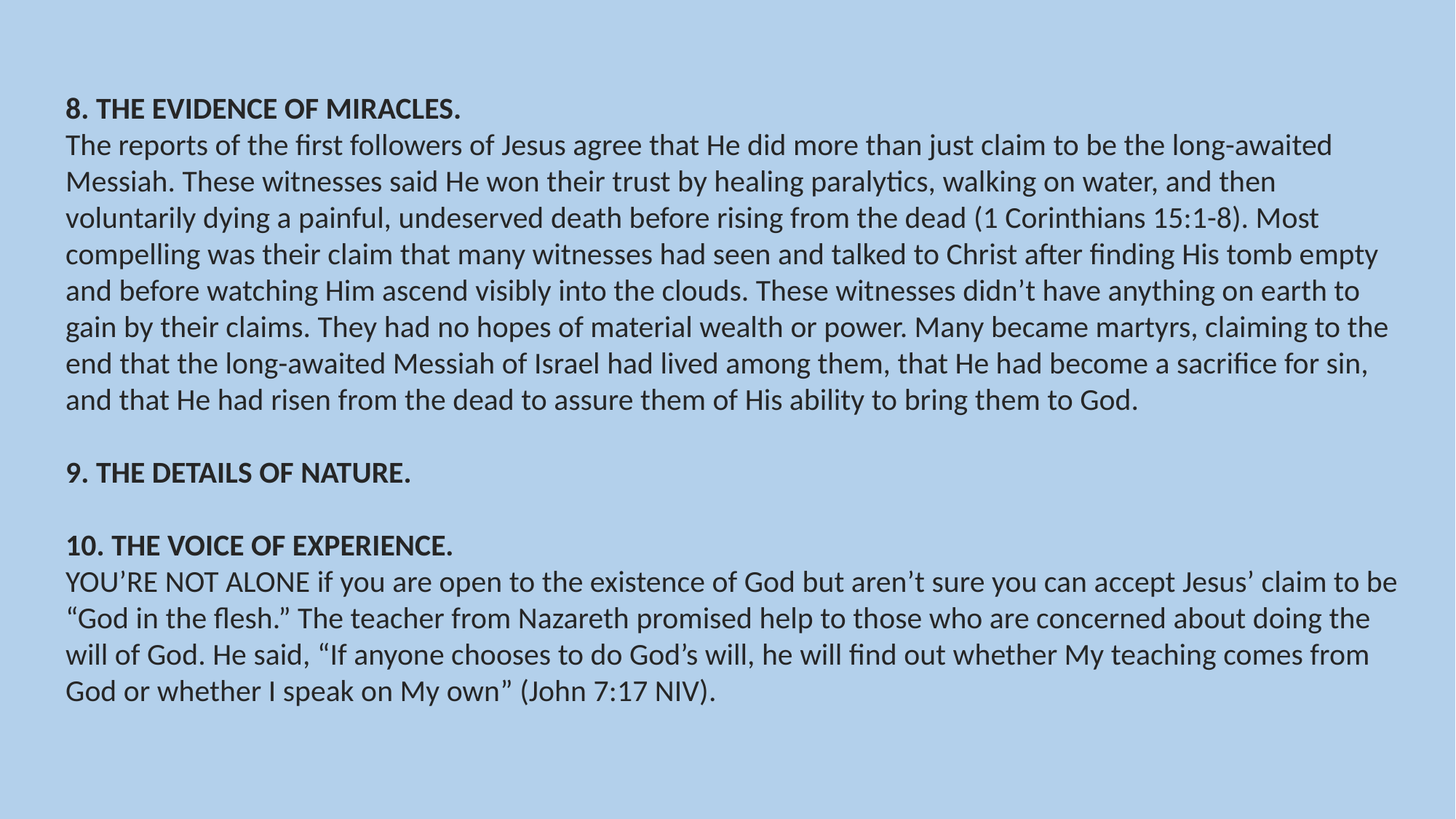

8. THE EVIDENCE OF MIRACLES.
The reports of the first followers of Jesus agree that He did more than just claim to be the long-awaited Messiah. These witnesses said He won their trust by healing paralytics, walking on water, and then voluntarily dying a painful, undeserved death before rising from the dead (1 Corinthians 15:1-8). Most compelling was their claim that many witnesses had seen and talked to Christ after finding His tomb empty and before watching Him ascend visibly into the clouds. These witnesses didn’t have anything on earth to gain by their claims. They had no hopes of material wealth or power. Many became martyrs, claiming to the end that the long-awaited Messiah of Israel had lived among them, that He had become a sacrifice for sin, and that He had risen from the dead to assure them of His ability to bring them to God.

9. THE DETAILS OF NATURE.

10. THE VOICE OF EXPERIENCE.
YOU’RE NOT ALONE if you are open to the existence of God but aren’t sure you can accept Jesus’ claim to be “God in the flesh.” The teacher from Nazareth promised help to those who are concerned about doing the will of God. He said, “If anyone chooses to do God’s will, he will find out whether My teaching comes from God or whether I speak on My own” (John 7:17 NIV).